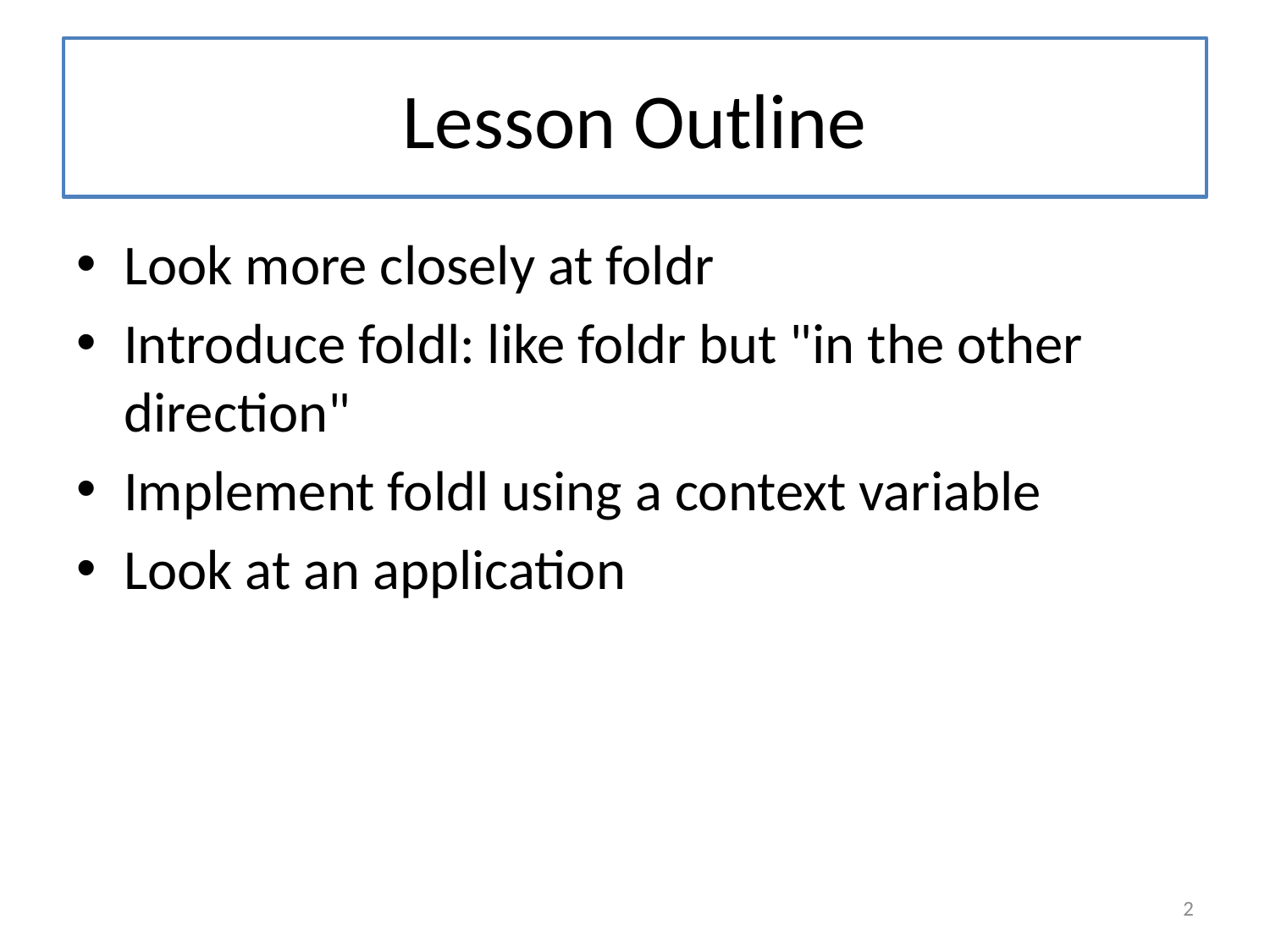

# Lesson Outline
Look more closely at foldr
Introduce foldl: like foldr but "in the other direction"
Implement foldl using a context variable
Look at an application
2